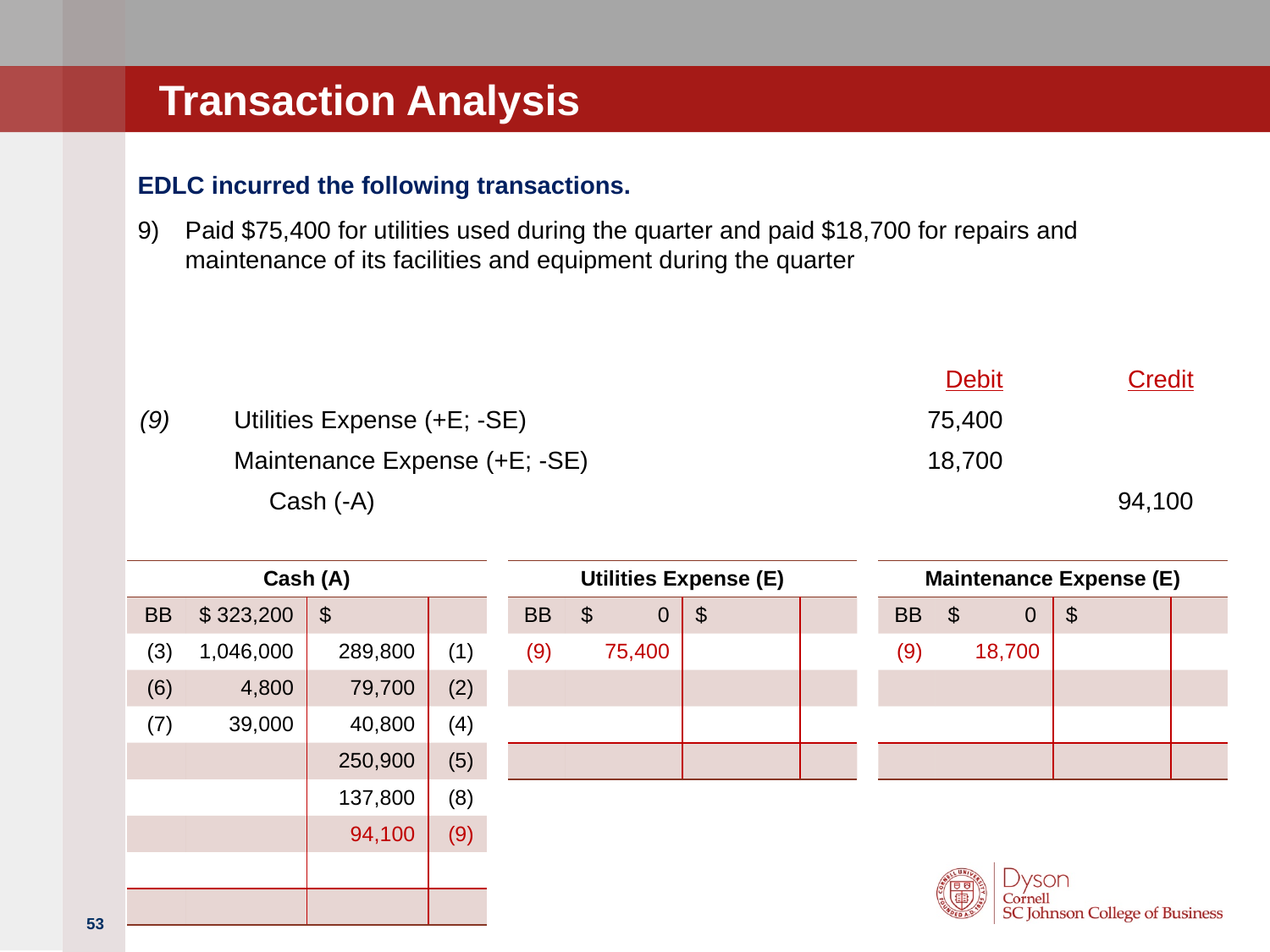

# Transaction Analysis
EDLC incurred the following transactions.
Paid $75,400 for utilities used during the quarter and paid $18,700 for repairs and maintenance of its facilities and equipment during the quarter

|  |  | Debit | Credit |
| --- | --- | --- | --- |
| (9) | Utilities Expense (+E; -SE) | 75,400 |  |
|  | Maintenance Expense (+E; -SE) | 18,700 |  |
|  | Cash (-A) |  | 94,100 |
| Cash (A) |  |  |  |
| --- | --- | --- | --- |
| BB | $ 323,200 | $ |  |
| (3) | 1,046,000 | 289,800 | (1) |
| (6) | 4,800 | 79,700 | (2) |
| (7) | 39,000 | 40,800 | (4) |
|  |  | 250,900 | (5) |
|  |  | 137,800 | (8) |
|  |  | 94,100 | (9) |
|  |  |  |  |
|  |  |  |  |
| Utilities Expense (E) |  |  |  |
| --- | --- | --- | --- |
| BB | $ 0 | $ |  |
| (9) | 75,400 |  |  |
|  |  |  |  |
|  |  |  |  |
|  |  |  |  |
| Maintenance Expense (E) |  |  |  |
| --- | --- | --- | --- |
| BB | $ 0 | $ |  |
| (9) | 18,700 |  |  |
|  |  |  |  |
|  |  |  |  |
|  |  |  |  |
53